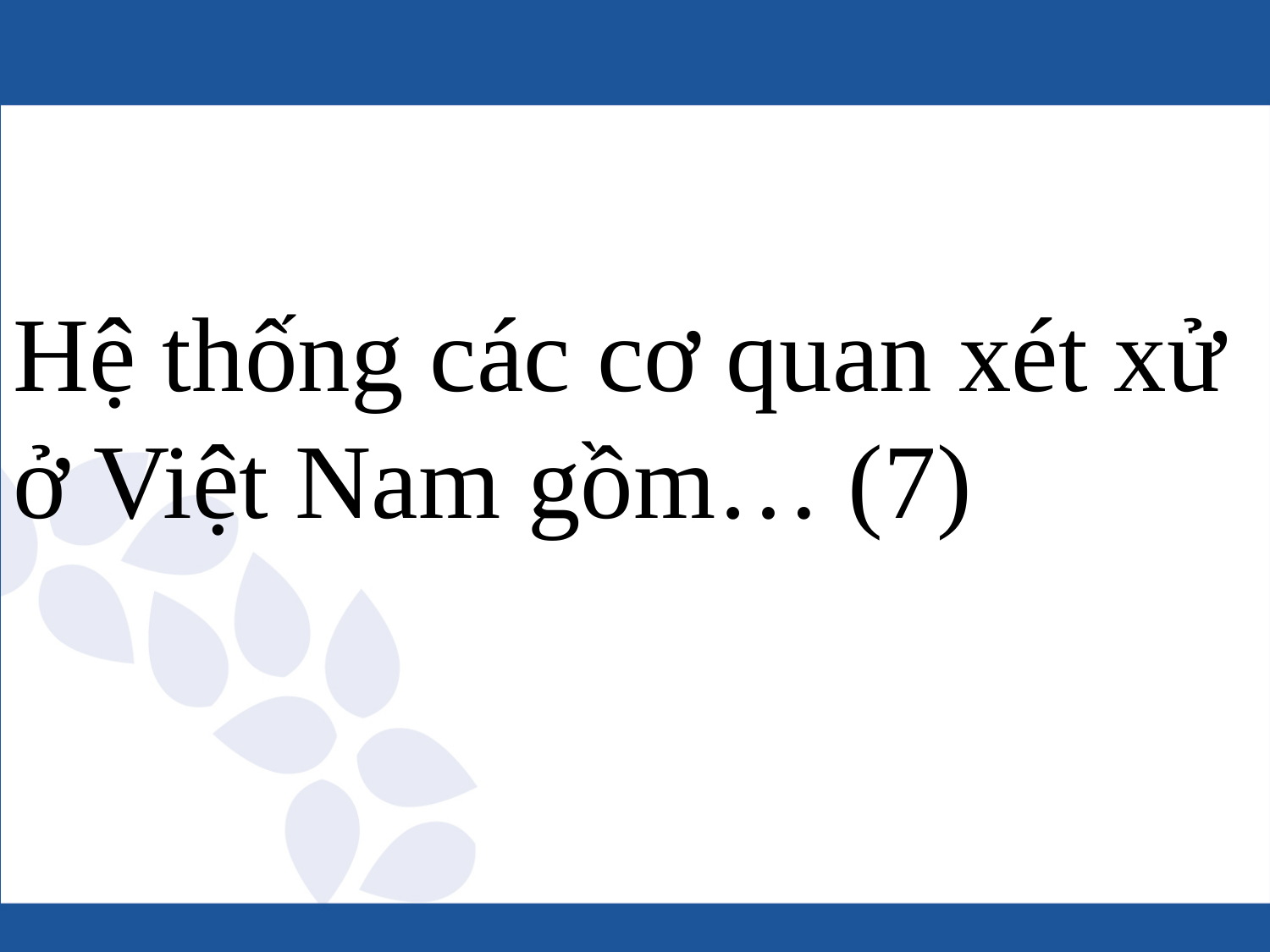

# Hệ thống các cơ quan xét xử ở Việt Nam gồm… (7)
41